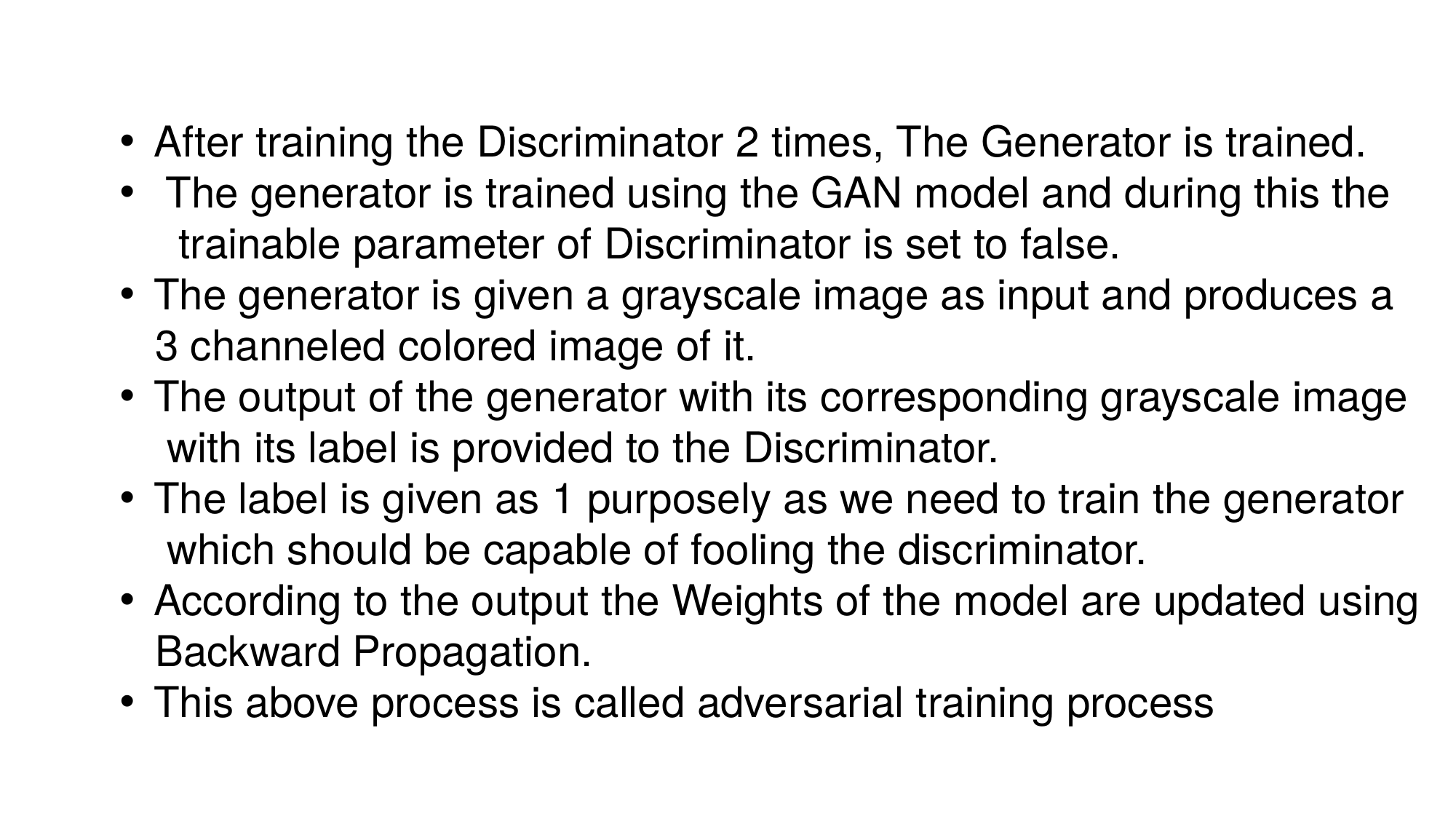

After training the Discriminator 2 times, The Generator is trained.
 The generator is trained using the GAN model and during this the
     trainable parameter of Discriminator is set to false.
The generator is given a grayscale image as input and produces a
   3 channeled colored image of it.
The output of the generator with its corresponding grayscale image
    with its label is provided to the Discriminator.
The label is given as 1 purposely as we need to train the generator
    which should be capable of fooling the discriminator.
According to the output the Weights of the model are updated using
   Backward Propagation.
This above process is called adversarial training process